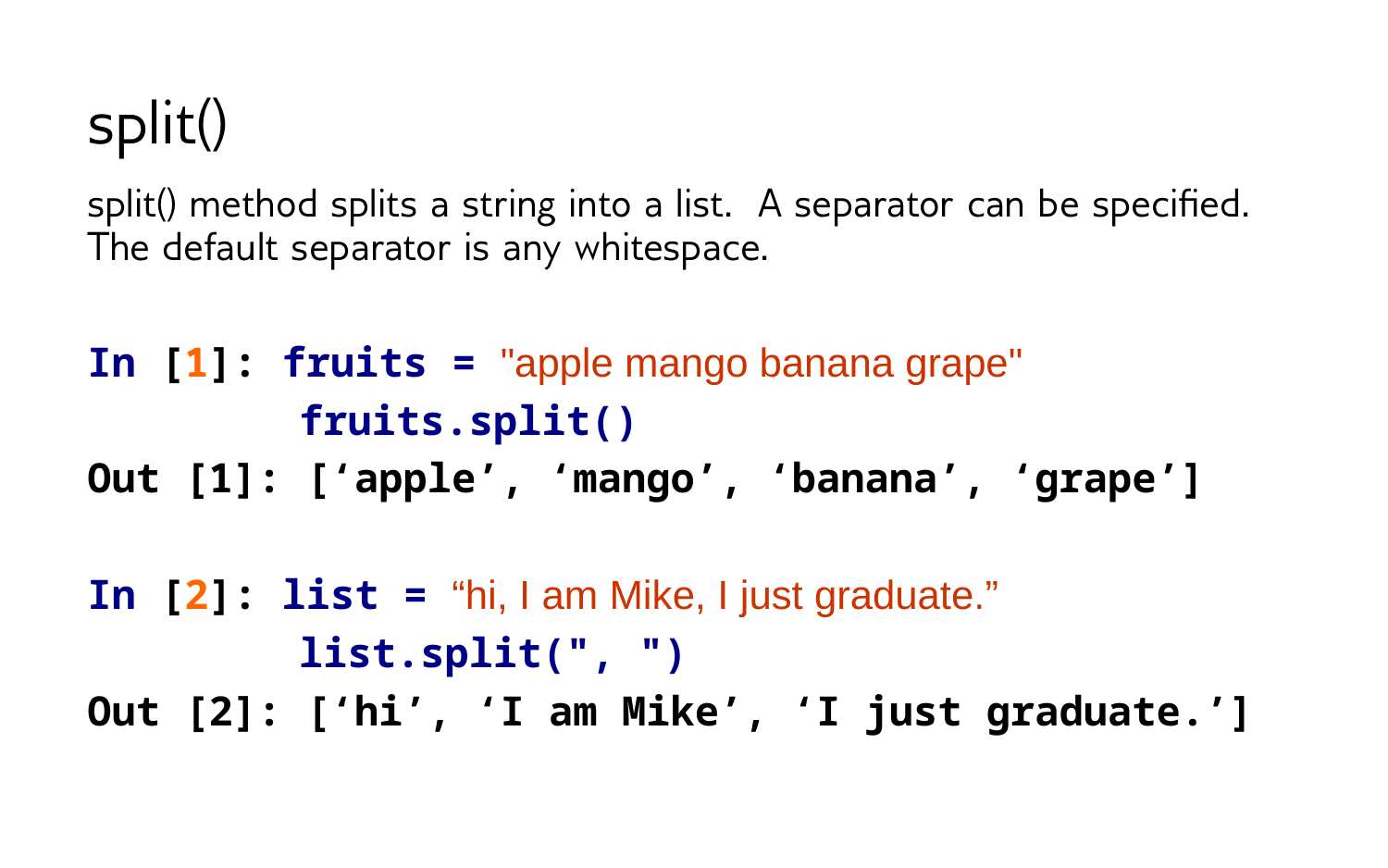

# split()
split() method splits a string into a list.  A separator can be specified. The default separator is any whitespace.

In [1]: fruits = "apple mango banana grape"
	   fruits.split()
Out [1]: [‘apple’, ‘mango’, ‘banana’, ‘grape’]

In [2]: list = “hi, I am Mike, I just graduate.”
	   list.split(", ")
Out [2]: [‘hi’, ‘I am Mike’, ‘I just graduate.’]